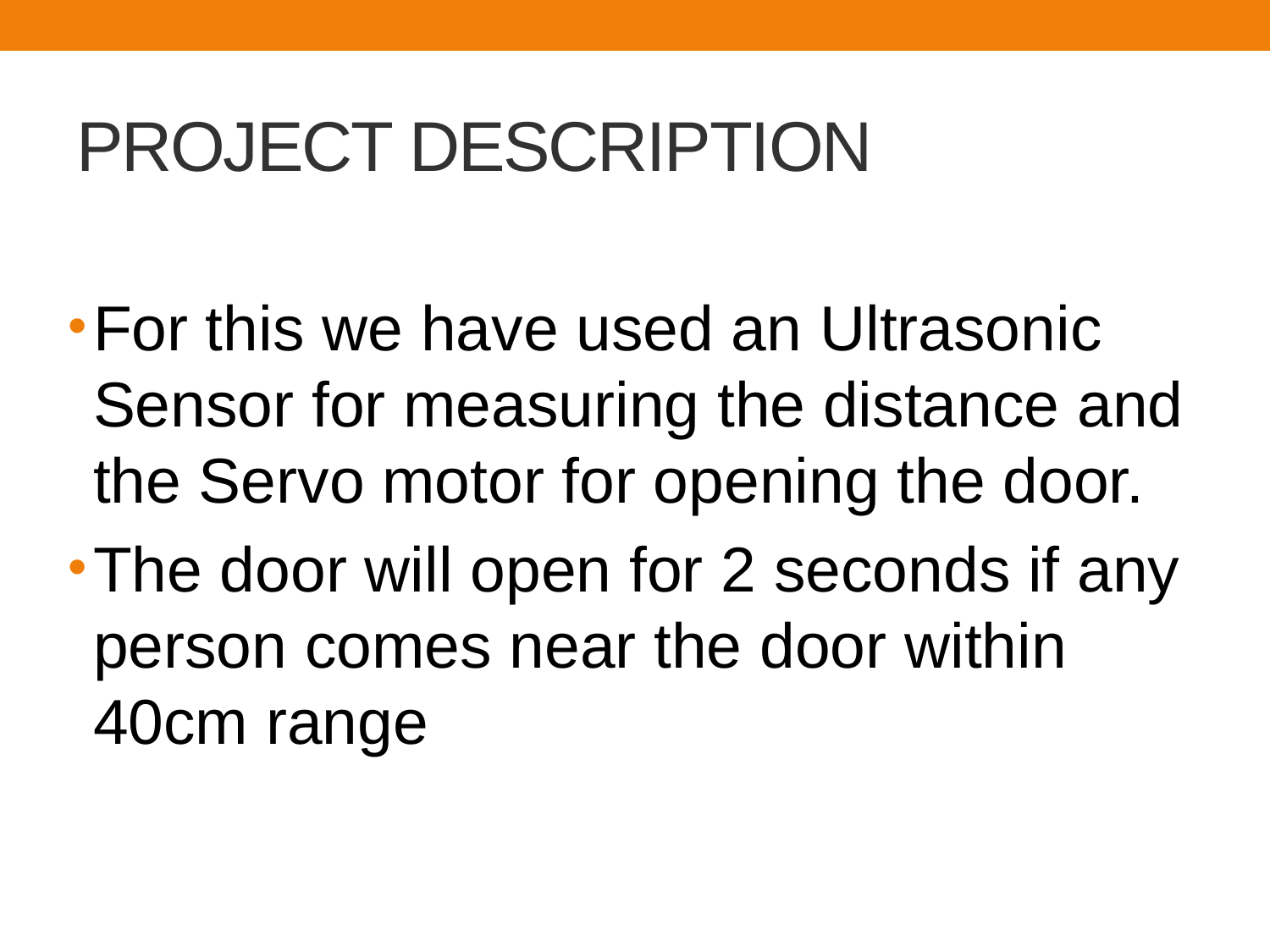

# PROJECT DESCRIPTION

For this we have used an Ultrasonic Sensor for measuring the distance and the Servo motor for opening the door.
The door will open for 2 seconds if any person comes near the door within 40cm range